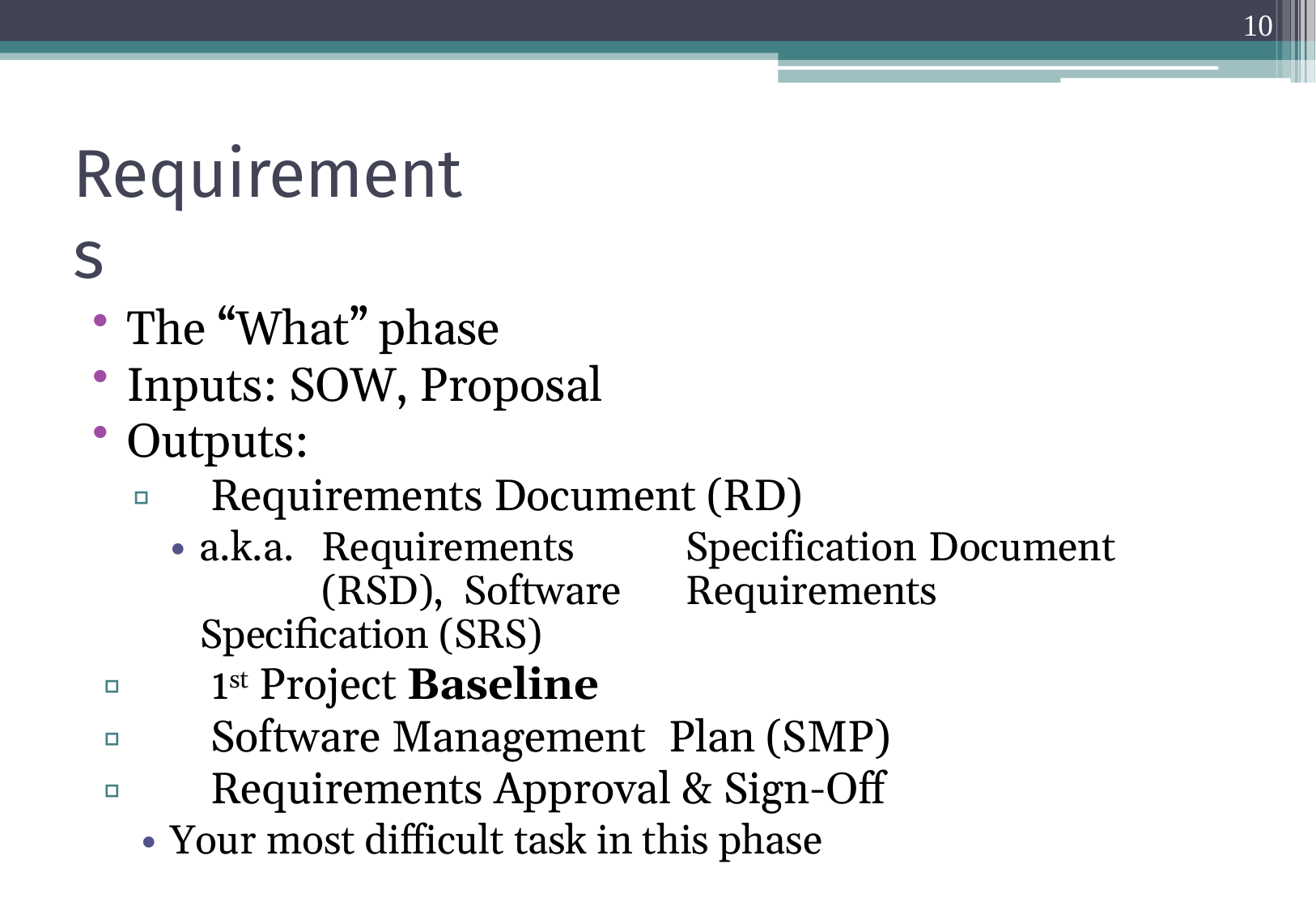

10
# Requirements
The “What” phase
Inputs: SOW, Proposal
Outputs:
▫	Requirements Document (RD)
🞄 a.k.a.	Requirements	Specification	Document	(RSD),  Software	Requirements Specification (SRS)
▫	1st Project Baseline
▫	Software Management	Plan (SMP)
▫	Requirements Approval & Sign-Off
🞄 Your most difficult task in this phase